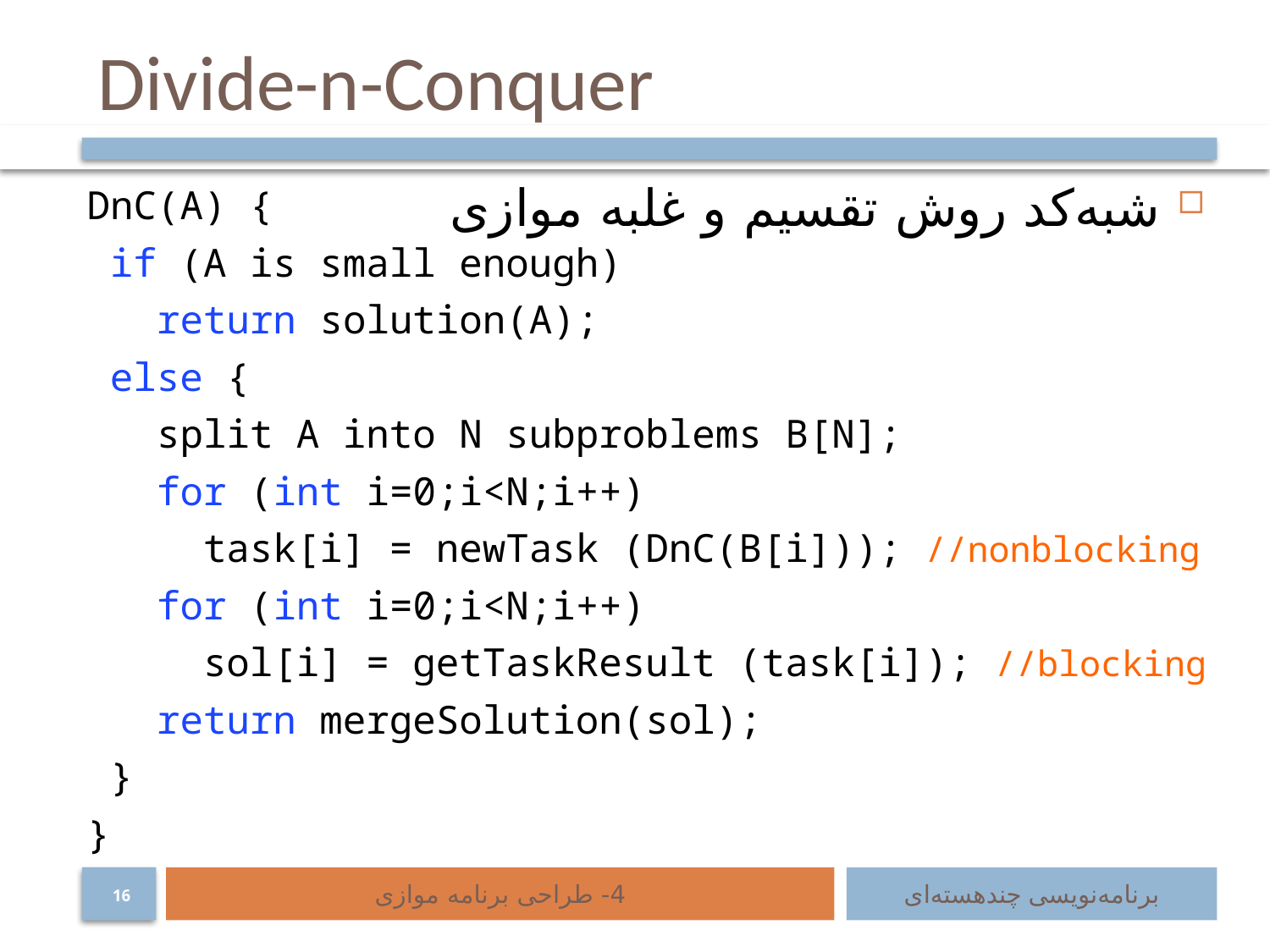

# Divide-n-Conquer
DnC(A) {
 if (A is small enough)
   return solution(A);
 else {
   split A into N subproblems B[N];
   for (int i=0;i<N;i++)
     task[i] = newTask (DnC(B[i])); //nonblocking
   for (int i=0;i<N;i++)
     sol[i] = getTaskResult (task[i]); //blocking
   return mergeSolution(sol);
 }
}
شبه‌کد روش تقسیم و غلبه موازی
4- طراحی برنامه موازی
برنامه‌نویسی چند‌هسته‌ای
16